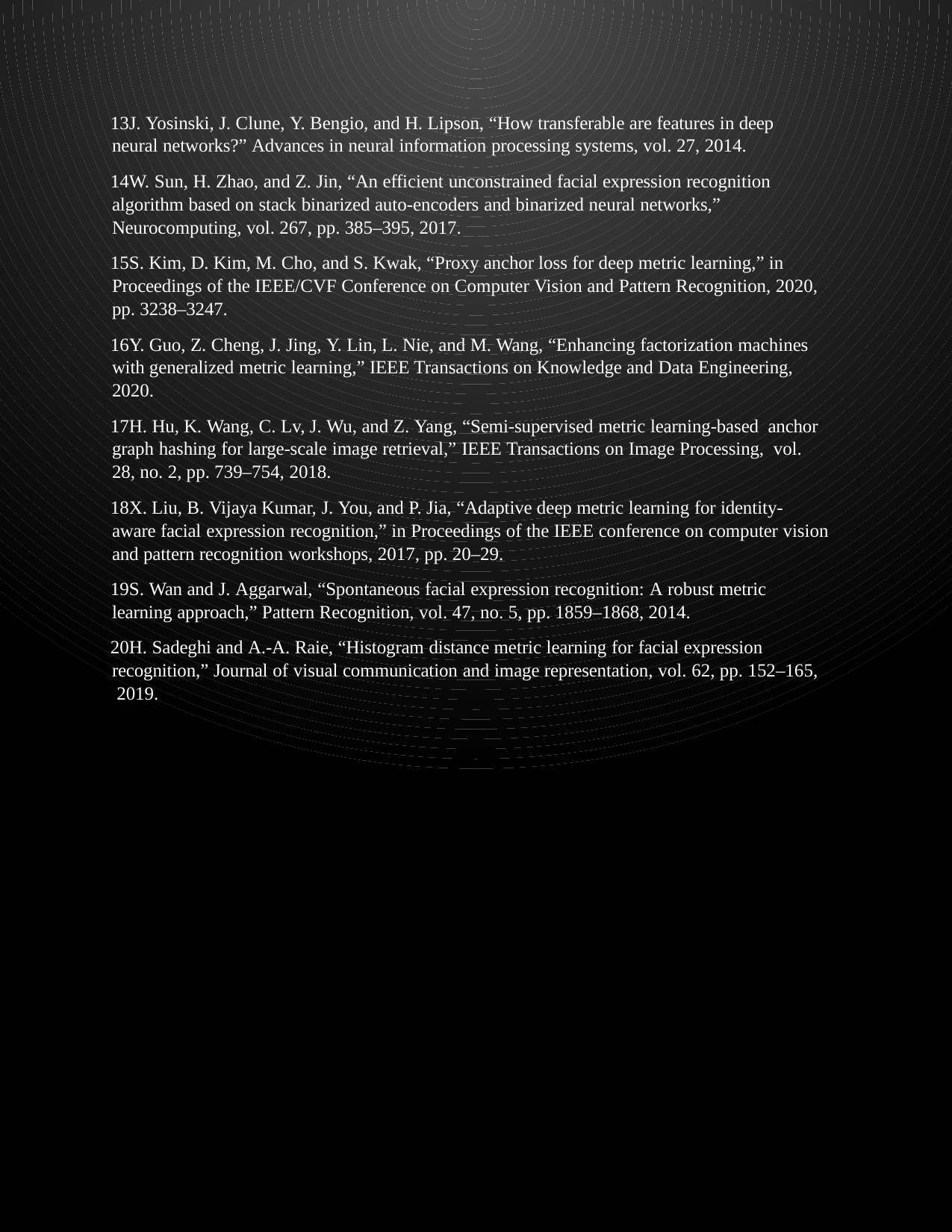

J. Yosinski, J. Clune, Y. Bengio, and H. Lipson, “How transferable are features in deep  neural networks?” Advances in neural information processing systems, vol. 27, 2014.
W. Sun, H. Zhao, and Z. Jin, “An efficient unconstrained facial expression recognition  algorithm based on stack binarized auto-encoders and binarized neural networks,”  Neurocomputing, vol. 267, pp. 385–395, 2017.
S. Kim, D. Kim, M. Cho, and S. Kwak, “Proxy anchor loss for deep metric learning,” in  Proceedings of the IEEE/CVF Conference on Computer Vision and Pattern Recognition, 2020,  pp. 3238–3247.
Y. Guo, Z. Cheng, J. Jing, Y. Lin, L. Nie, and M. Wang, “Enhancing factorization machines  with generalized metric learning,” IEEE Transactions on Knowledge and Data Engineering,  2020.
H. Hu, K. Wang, C. Lv, J. Wu, and Z. Yang, “Semi-supervised metric learning-based  anchor graph hashing for large-scale image retrieval,” IEEE Transactions on Image Processing,  vol. 28, no. 2, pp. 739–754, 2018.
X. Liu, B. Vijaya Kumar, J. You, and P. Jia, “Adaptive deep metric learning for identity-  aware facial expression recognition,” in Proceedings of the IEEE conference on computer vision  and pattern recognition workshops, 2017, pp. 20–29.
S. Wan and J. Aggarwal, “Spontaneous facial expression recognition: A robust metric  learning approach,” Pattern Recognition, vol. 47, no. 5, pp. 1859–1868, 2014.
H. Sadeghi and A.-A. Raie, “Histogram distance metric learning for facial expression  recognition,” Journal of visual communication and image representation, vol. 62, pp. 152–165,  2019.